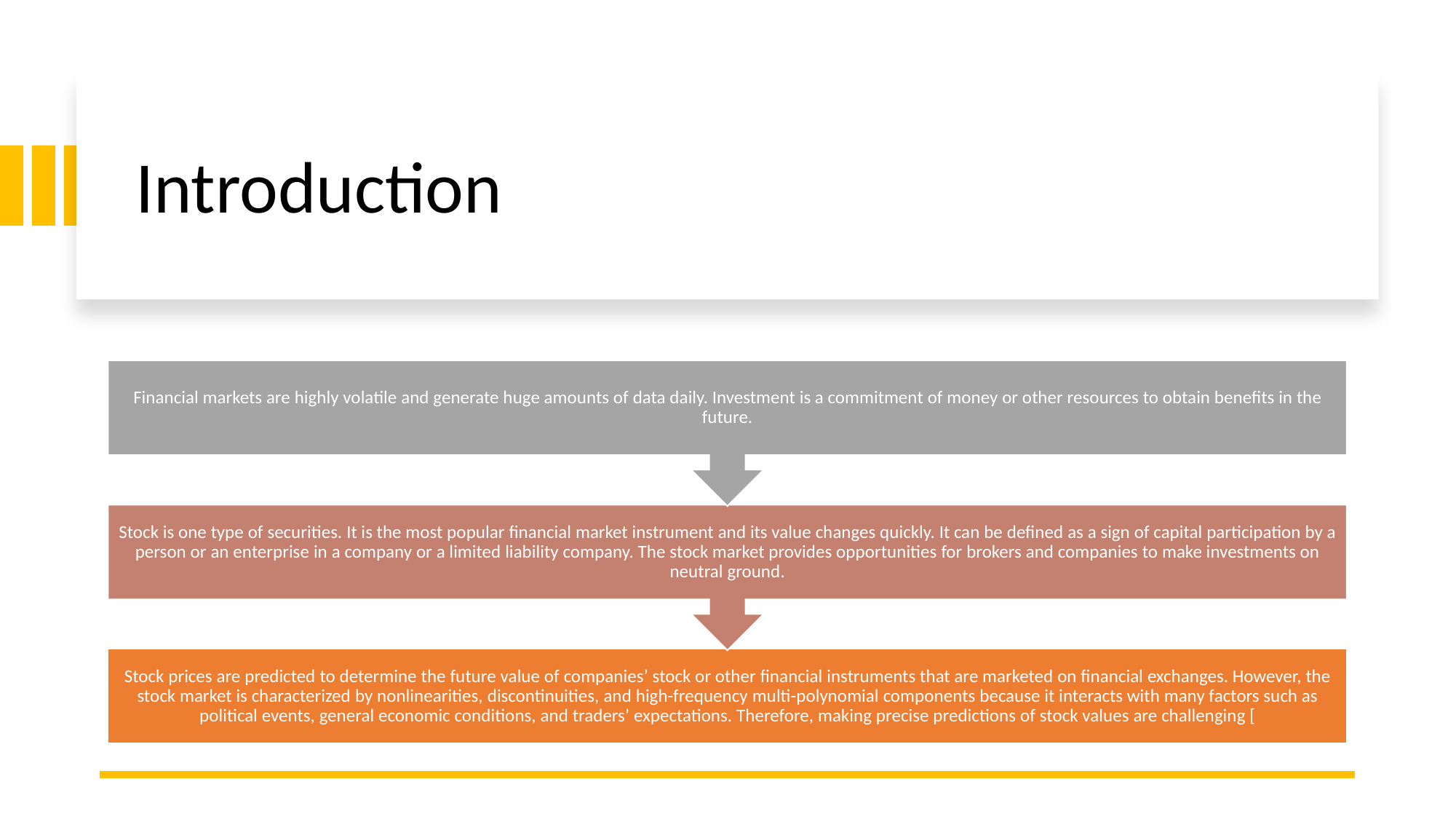

# Introduction

Stock prices are predicted to determine the future value of companies’ stock or other financial instruments that are marketed on financial exchanges. However, the stock market is characterized by nonlinearities, discontinuities, and high-frequency multi-polynomial components because it interacts with many factors such as political events, general economic conditions, and traders’ expectations. Therefore, making precise predictions of stock values are challenging [
Stock is one type of securities. It is the most popular financial market instrument and its value changes quickly. It can be defined as a sign of capital participation by a person or an enterprise in a company or a limited liability company. The stock market provides opportunities for brokers and companies to make investments on neutral ground.
Financial markets are highly volatile and generate huge amounts of data daily. Investment is a commitment of money or other resources to obtain benefits in the future.